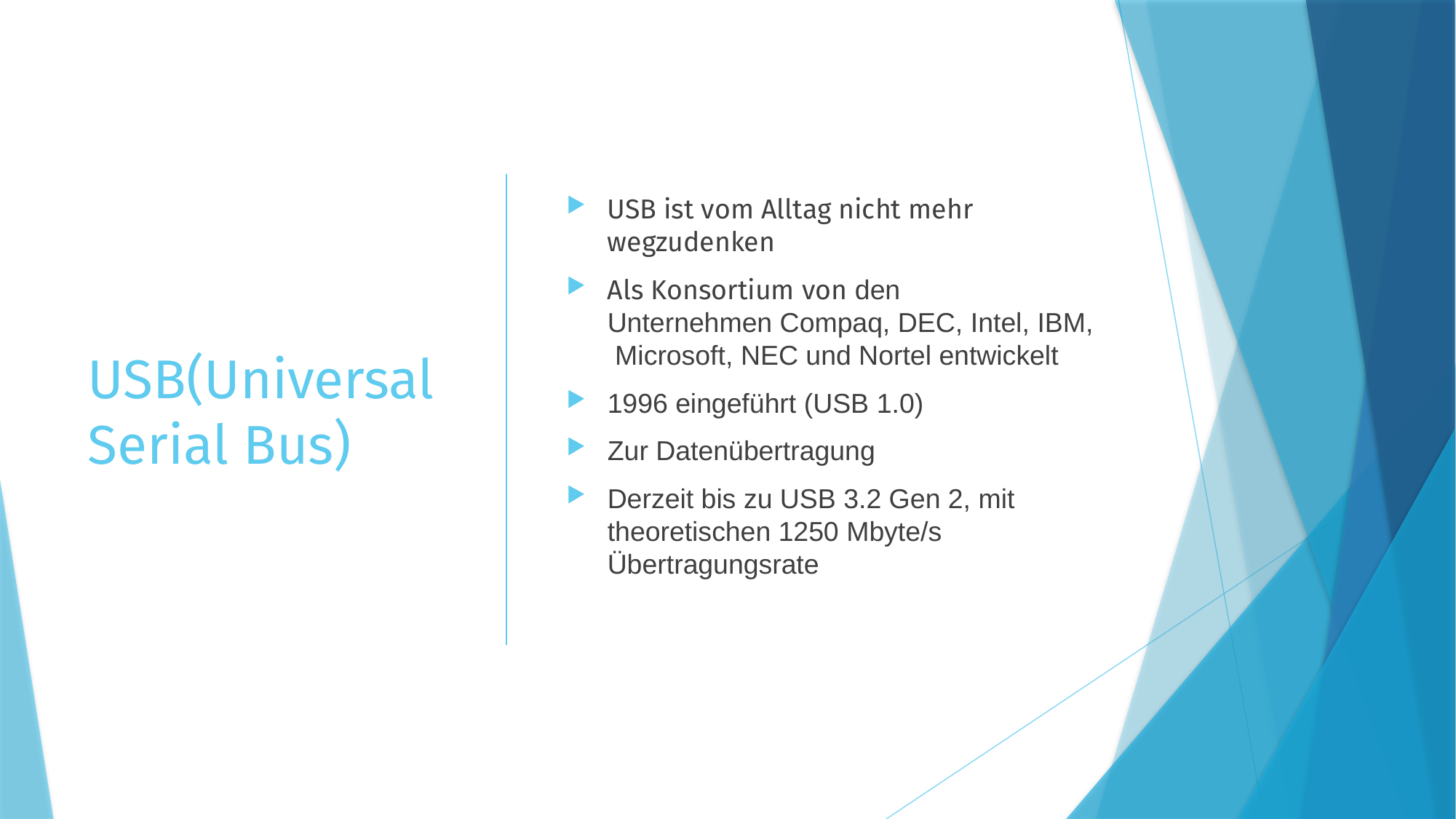

# USB(Universal Serial Bus)
USB ist vom Alltag nicht mehr wegzudenken
Als Konsortium von den Unternehmen Compaq, DEC, Intel, IBM, Microsoft, NEC und Nortel entwickelt
1996 eingeführt (USB 1.0)
Zur Datenübertragung
Derzeit bis zu USB 3.2 Gen 2, mit theoretischen 1250 Mbyte/s Übertragungsrate